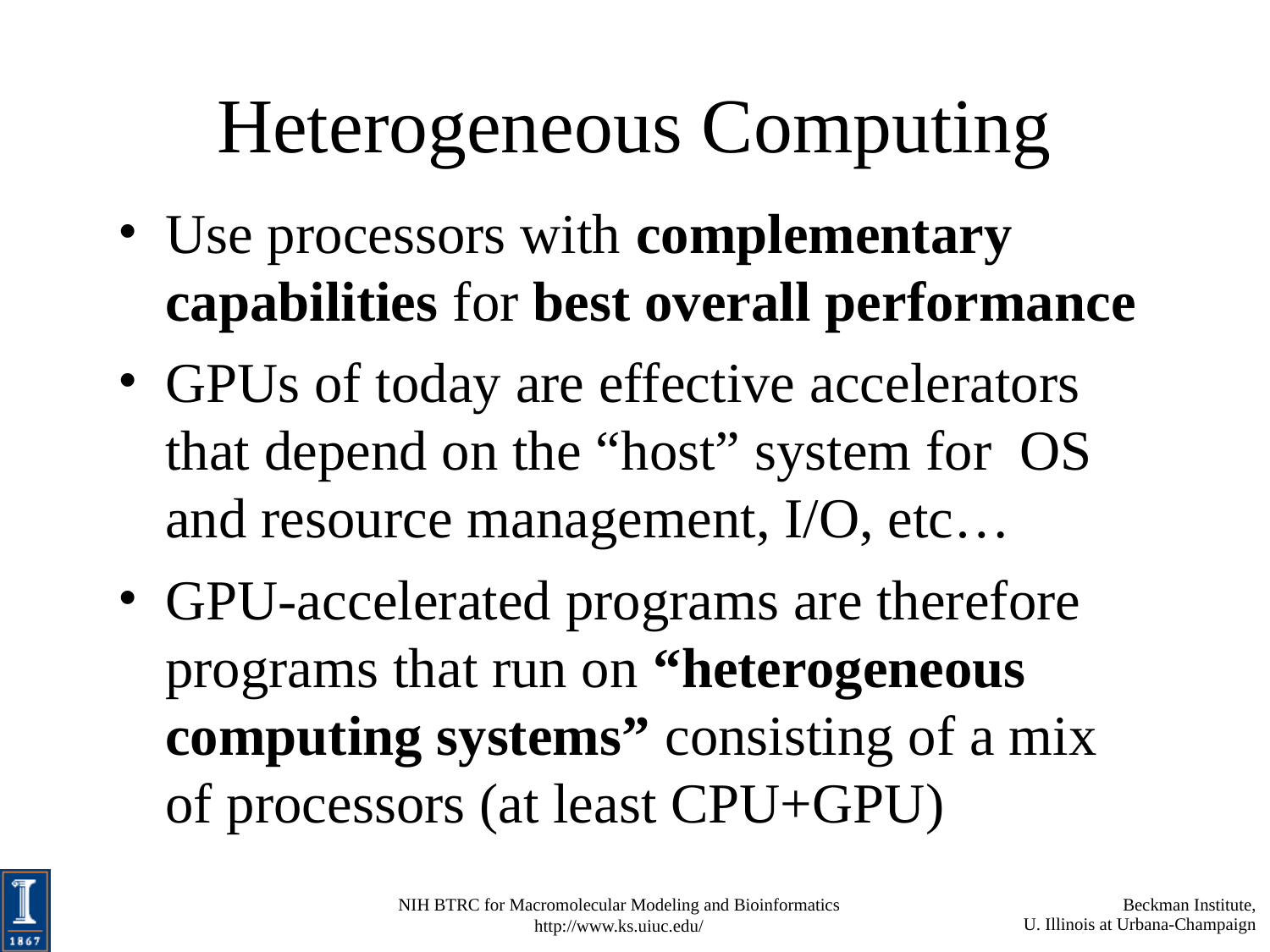

# Heterogeneous Computing
Use processors with complementary capabilities for best overall performance
GPUs of today are effective accelerators that depend on the “host” system for  OS and resource management, I/O, etc…
GPU-accelerated programs are therefore programs that run on “heterogeneous computing systems” consisting of a mix of processors (at least CPU+GPU)